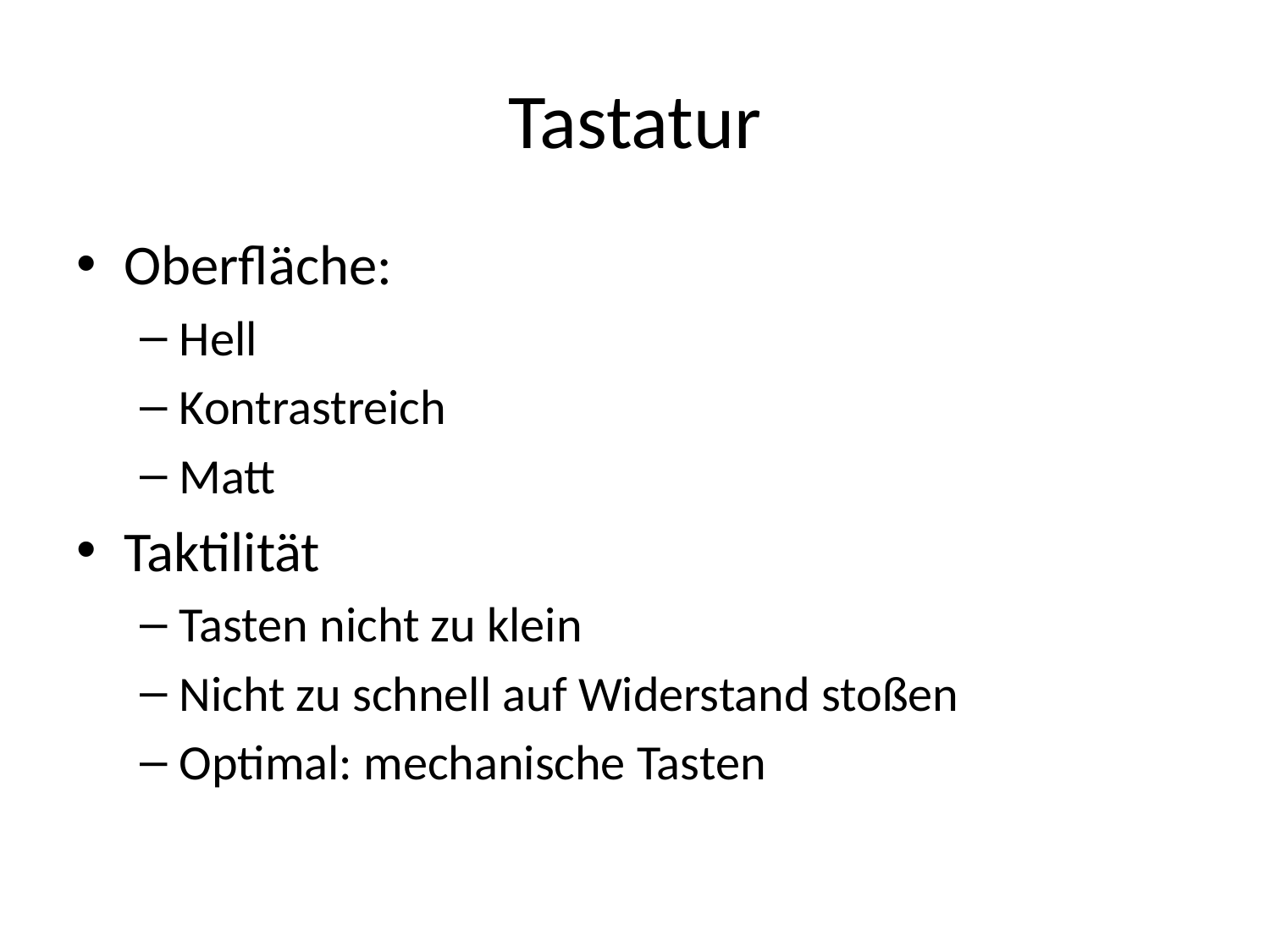

# Tastatur
Oberfläche:
Hell
Kontrastreich
Matt
Taktilität
Tasten nicht zu klein
Nicht zu schnell auf Widerstand stoßen
Optimal: mechanische Tasten